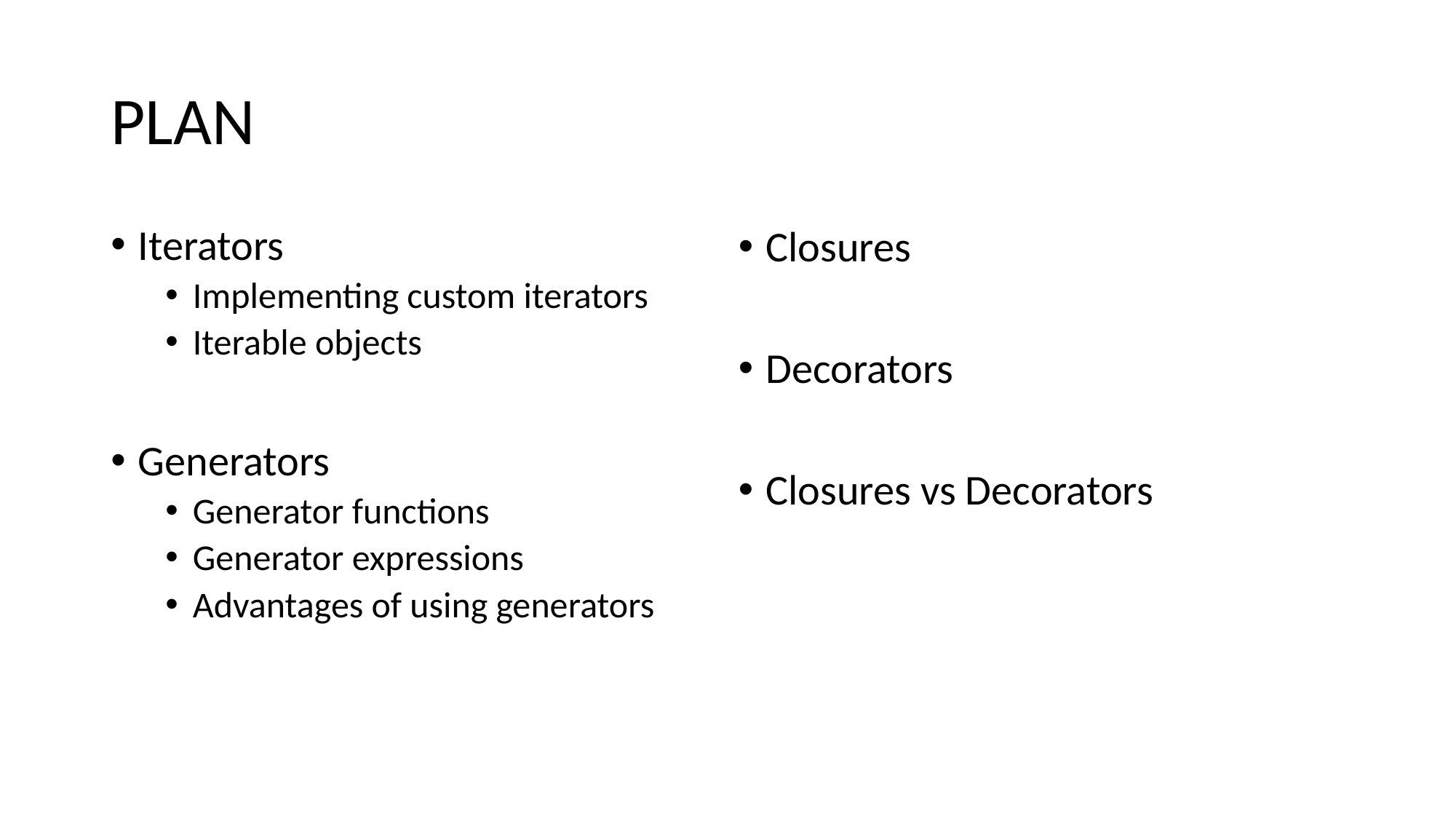

# PLAN
Iterators
Implementing custom iterators
Iterable objects

Generators
Generator functions
Generator expressions
Advantages of using generators

Closures

Decorators

Closures vs Decorators